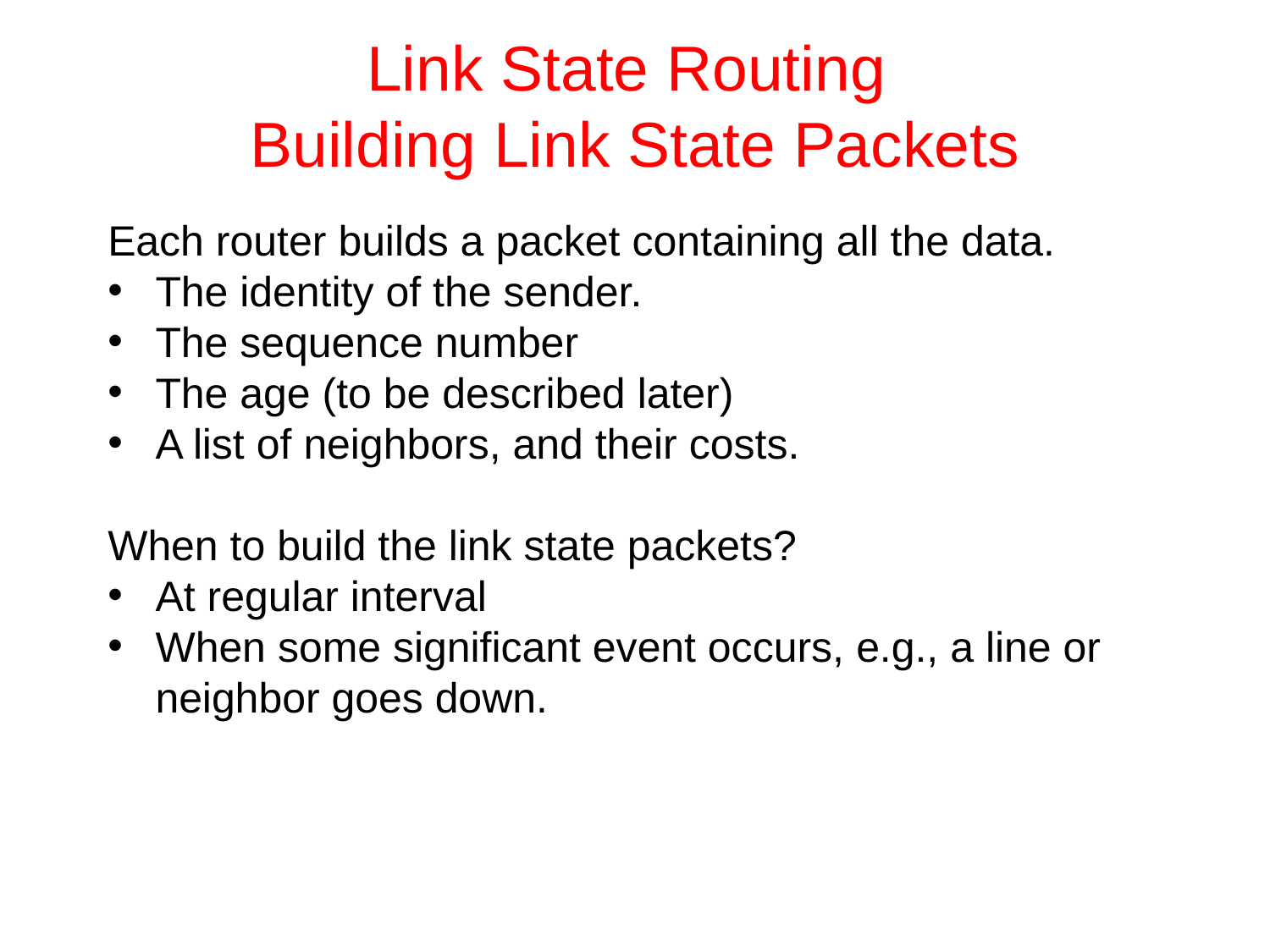

# Link State Routing Building Link State Packets
Each router builds a packet containing all the data.
The identity of the sender.
The sequence number
The age (to be described later)
A list of neighbors, and their costs.

When to build the link state packets?
At regular interval
When some significant event occurs, e.g., a line or neighbor goes down.